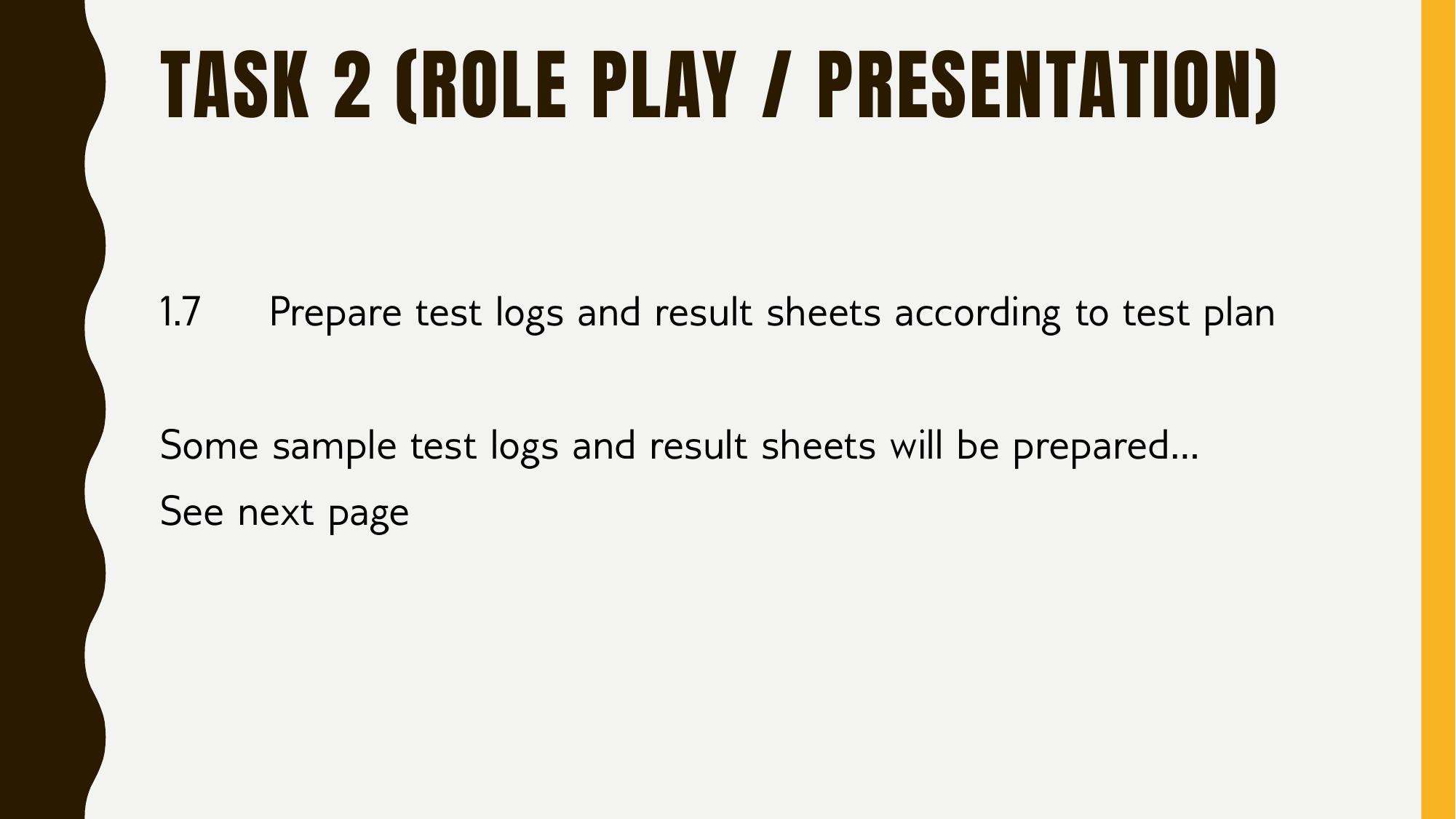

# TASK 2 (role play / presentation)
1.7	Prepare test logs and result sheets according to test plan

Some sample test logs and result sheets will be prepared…
See next page